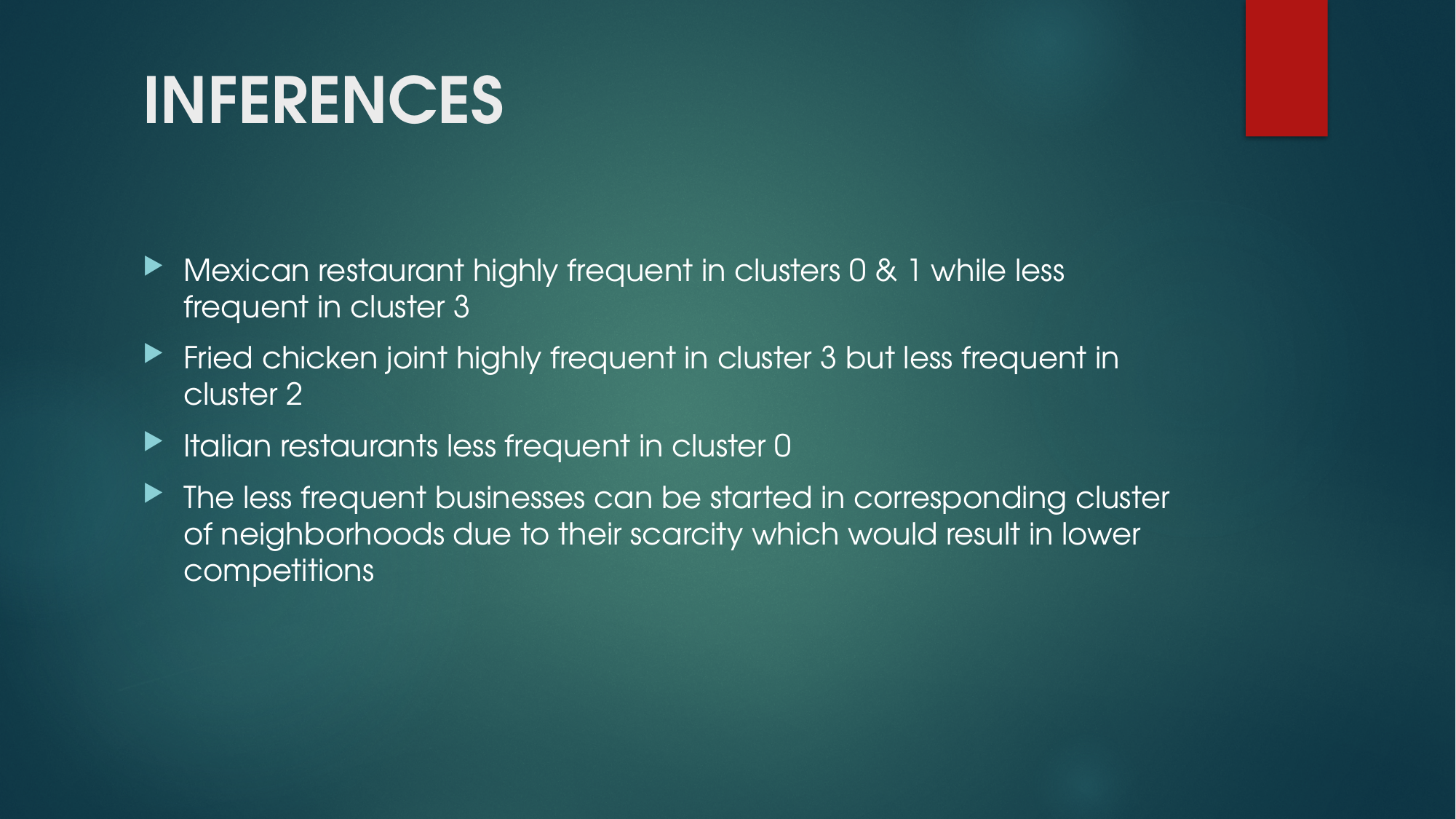

# INFERENCES
Mexican restaurant highly frequent in clusters 0 & 1 while less frequent in cluster 3
Fried chicken joint highly frequent in cluster 3 but less frequent in cluster 2
Italian restaurants less frequent in cluster 0
The less frequent businesses can be started in corresponding cluster of neighborhoods due to their scarcity which would result in lower competitions